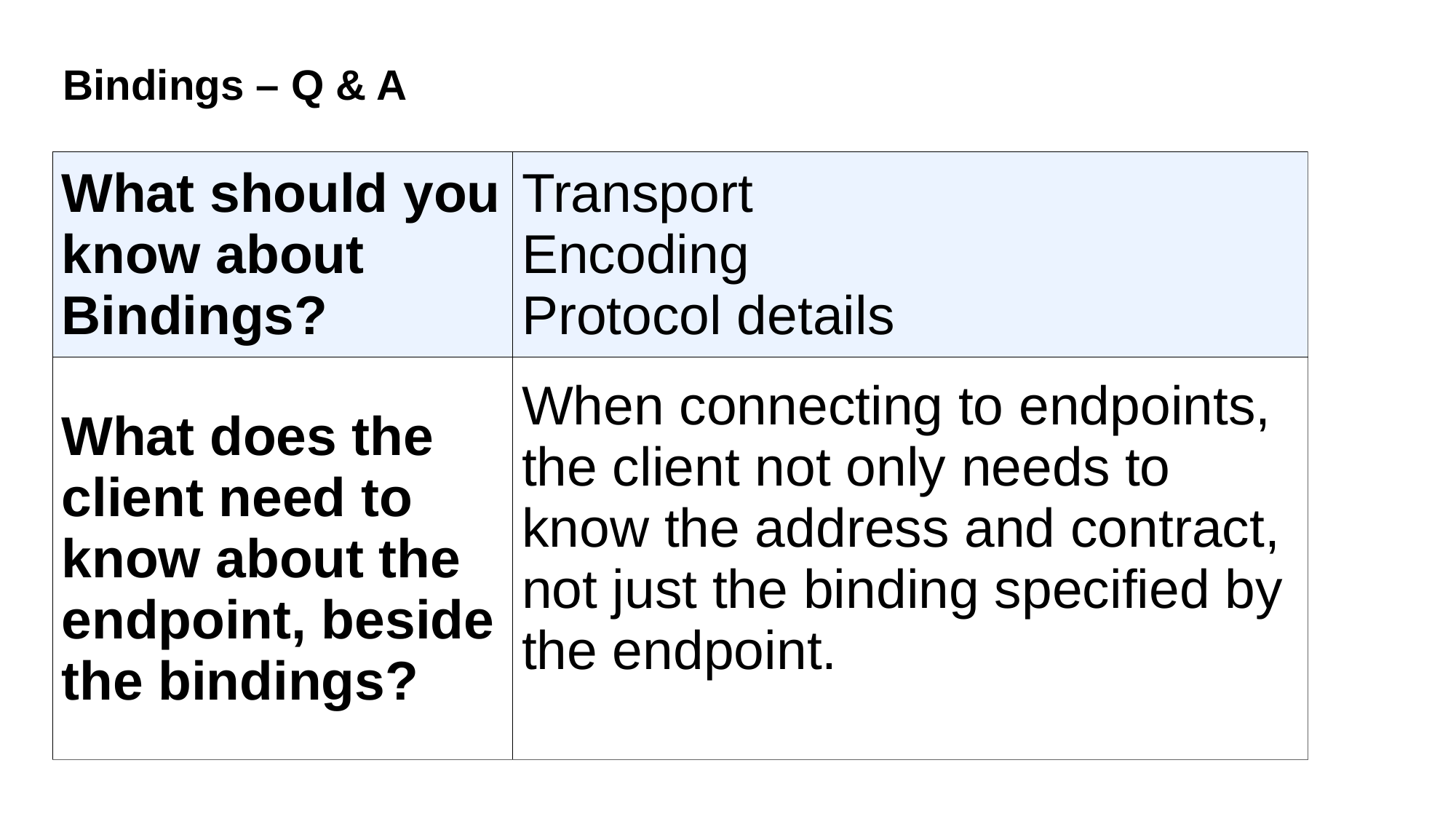

Bindings – Q & A

| What should you know about Bindings? | Transport Encoding Protocol details |
| --- | --- |
| What does the client need to know about the endpoint, beside the bindings? | When connecting to endpoints, the client not only needs to know the address and contract, not just the binding specified by the endpoint. |